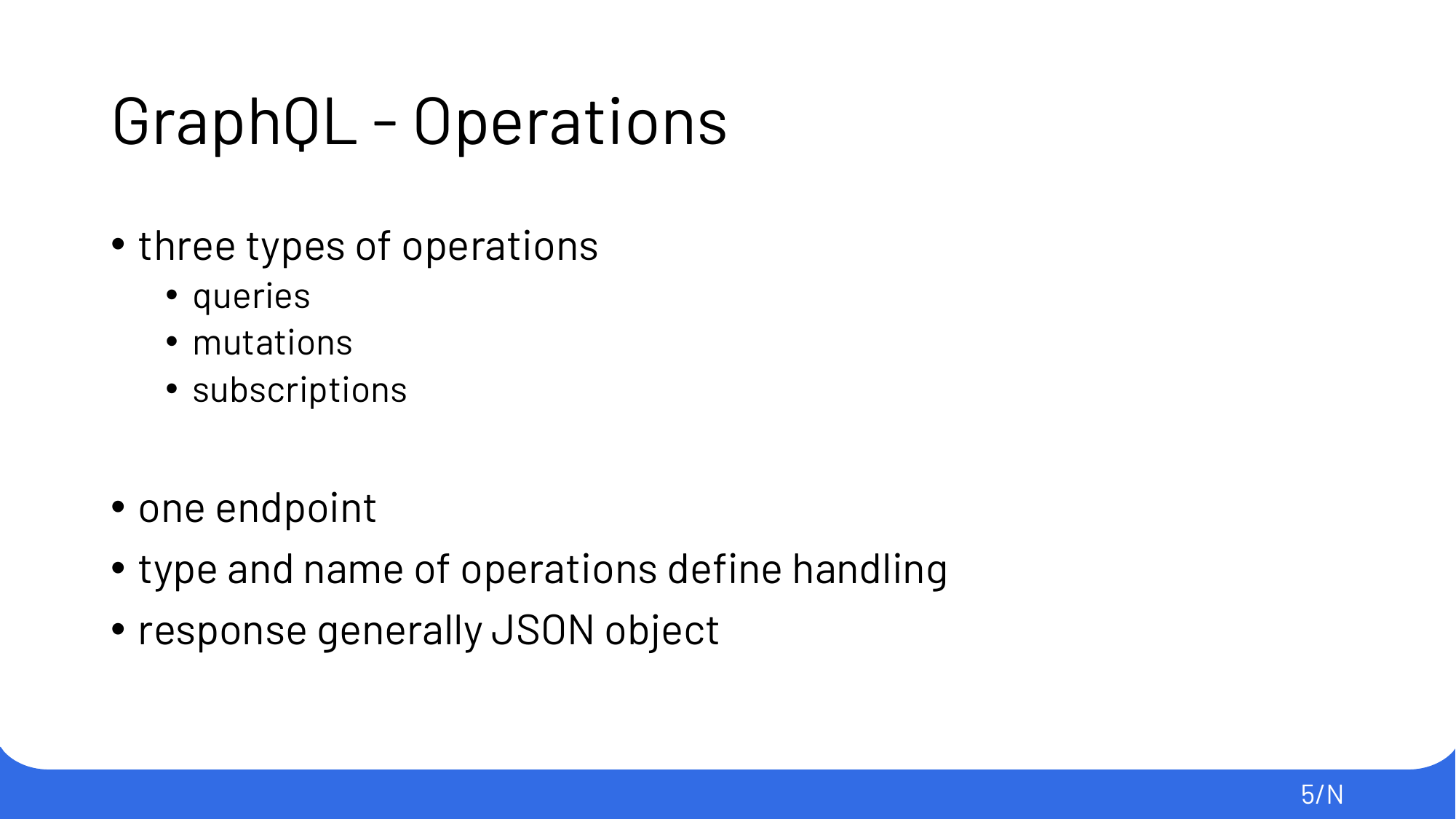

# GraphQL - Operations
three types of operations
queries
mutations
subscriptions

one endpoint
type and name of operations define handling
response generally JSON object

5